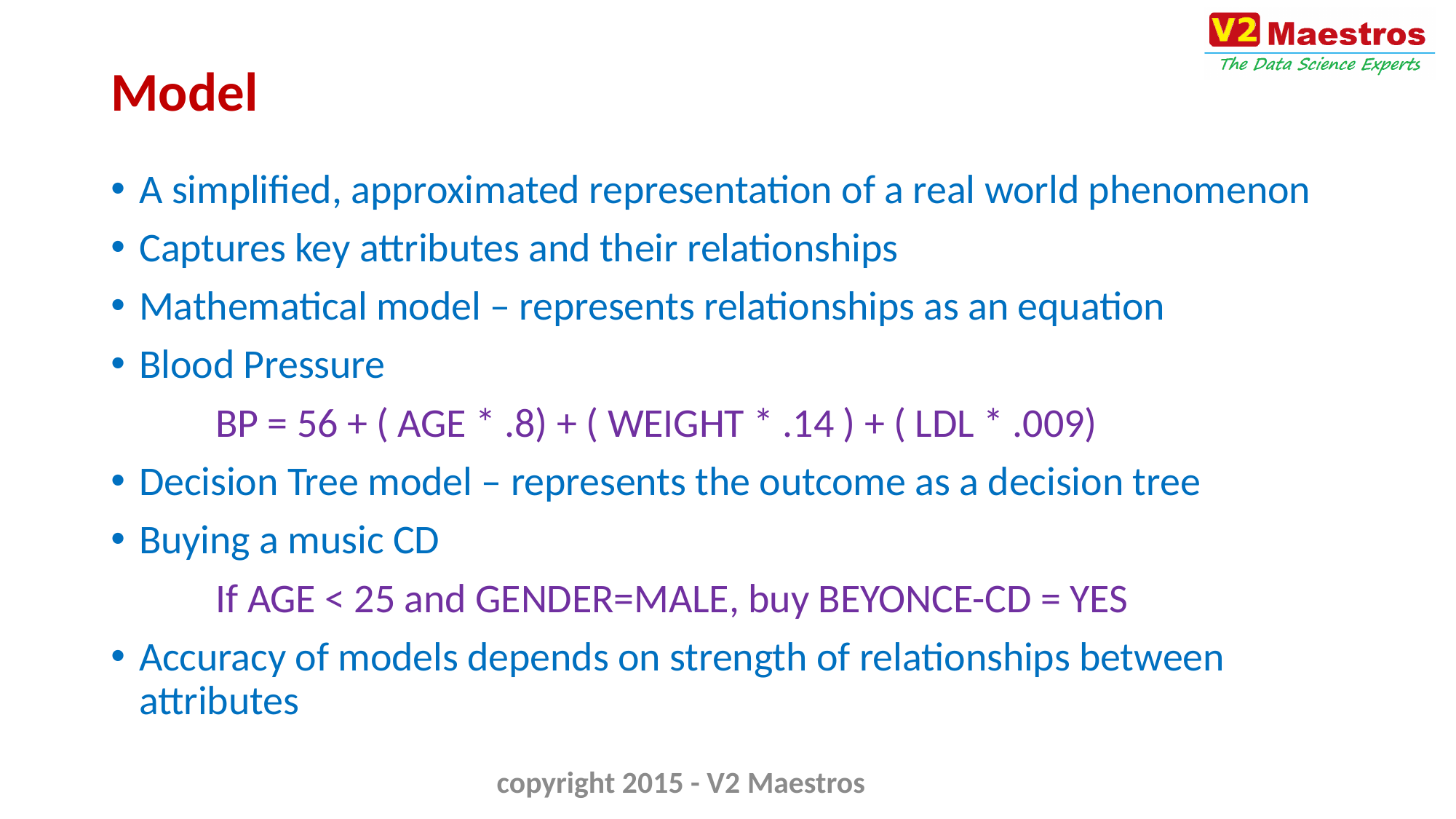

# Model
A simplified, approximated representation of a real world phenomenon
Captures key attributes and their relationships
Mathematical model – represents relationships as an equation
Blood Pressure
	BP = 56 + ( AGE * .8) + ( WEIGHT * .14 ) + ( LDL * .009)
Decision Tree model – represents the outcome as a decision tree
Buying a music CD
	If AGE < 25 and GENDER=MALE, buy BEYONCE-CD = YES
Accuracy of models depends on strength of relationships between attributes
copyright 2015 - V2 Maestros